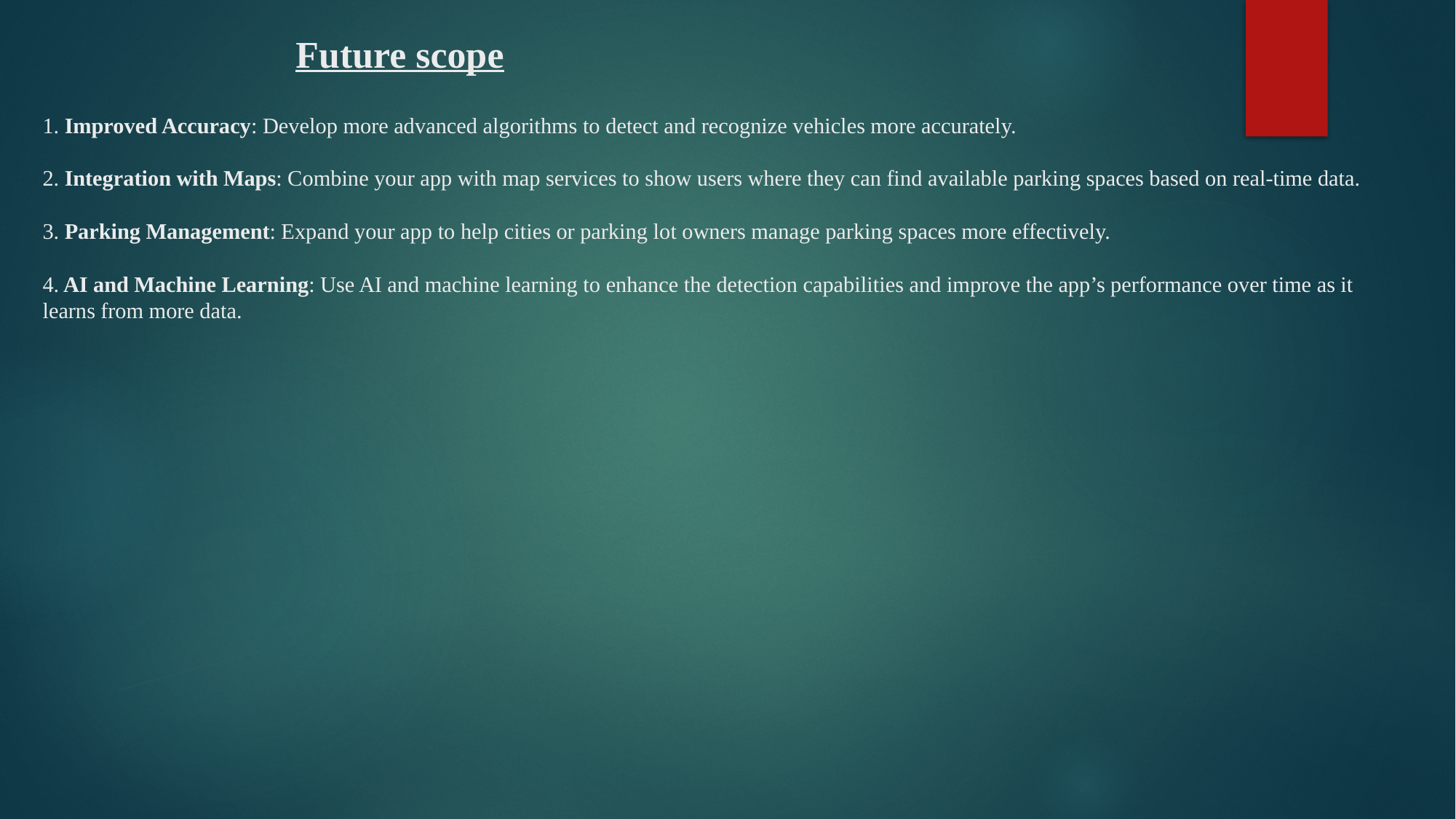

# Future scope 1. Improved Accuracy: Develop more advanced algorithms to detect and recognize vehicles more accurately. 2. Integration with Maps: Combine your app with map services to show users where they can find available parking spaces based on real-time data. 3. Parking Management: Expand your app to help cities or parking lot owners manage parking spaces more effectively. 4. AI and Machine Learning: Use AI and machine learning to enhance the detection capabilities and improve the app’s performance over time as it learns from more data.